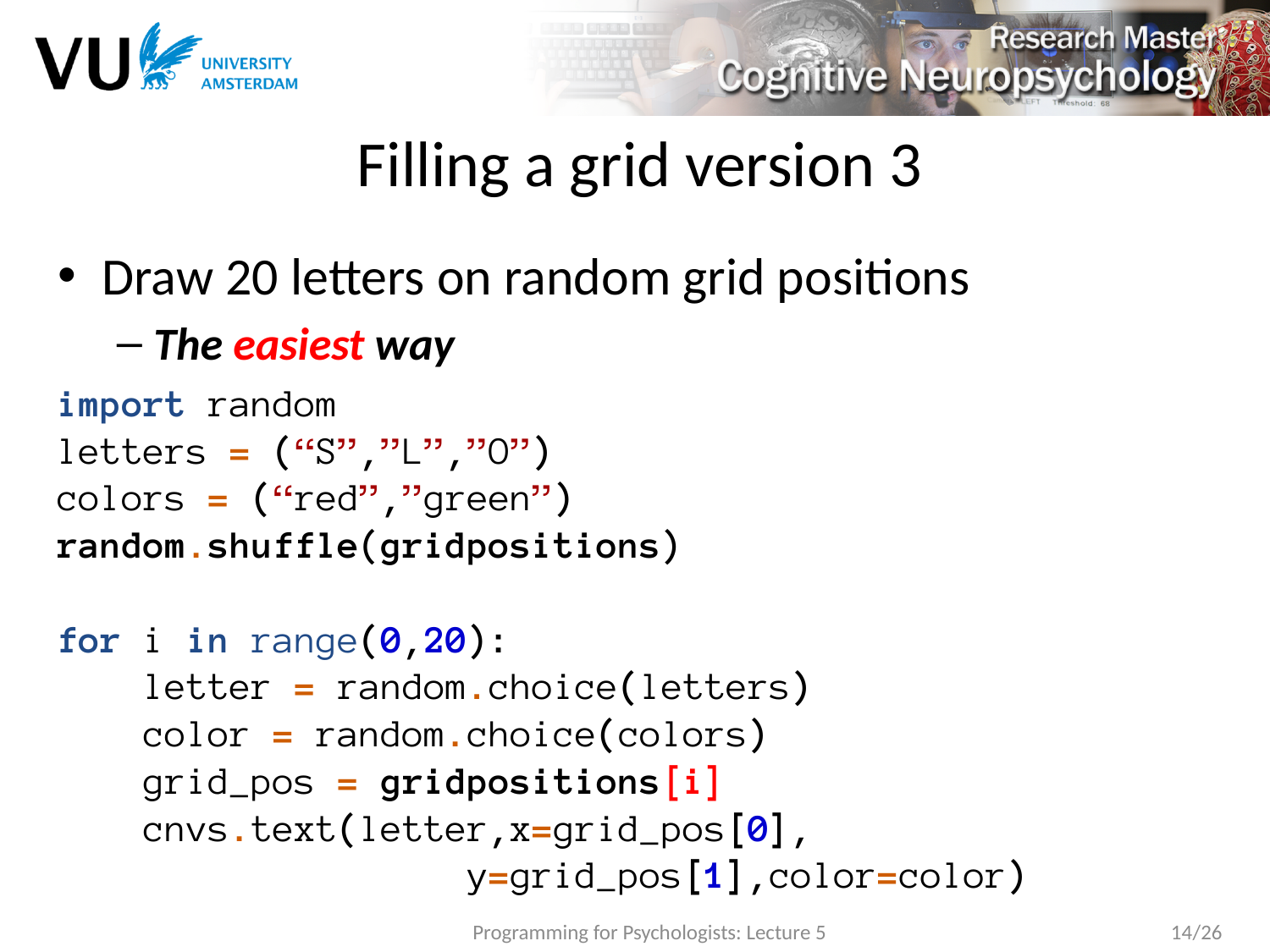

# Filling a grid version 3
Draw 20 letters on random grid positions
The easiest way
import random
letters = (“S”,”L”,”O”)
colors = (“red”,”green”)
random.shuffle(gridpositions)
for i in range(0,20):
    letter = random.choice(letters)
    color = random.choice(colors)
    grid_pos = gridpositions[i]
    cnvs.text(letter,x=grid_pos[0],
                   y=grid_pos[1],color=color)

Programming for Psychologists: Lecture 5
14